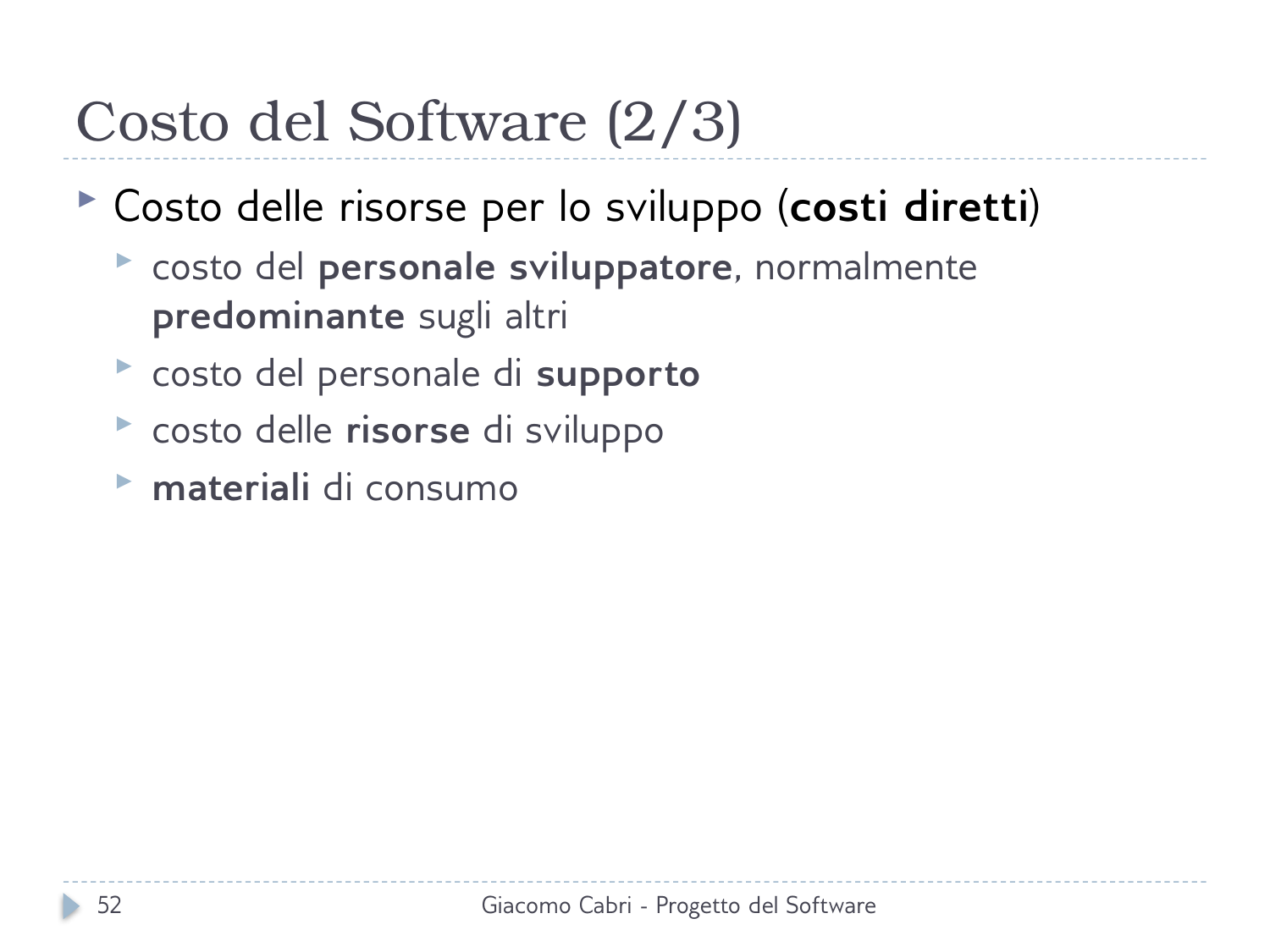

# Costo del Software (2/3)
Costo delle risorse per lo sviluppo (costi diretti)
costo del personale sviluppatore, normalmente predominante sugli altri
costo del personale di supporto
costo delle risorse di sviluppo
materiali di consumo
52
Giacomo Cabri - Progetto del Software